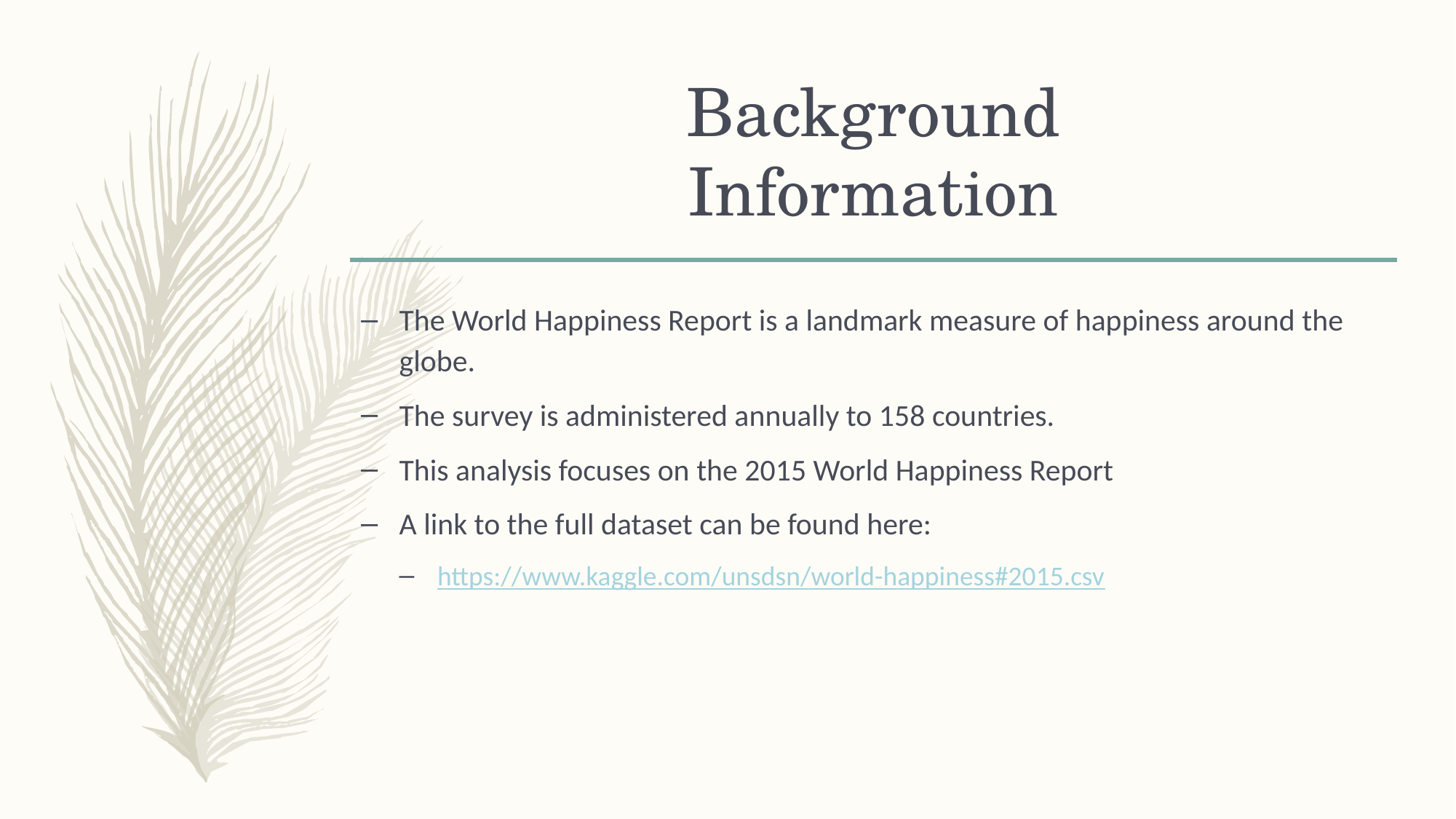

# Background Information
The World Happiness Report is a landmark measure of happiness around the globe.
The survey is administered annually to 158 countries.
This analysis focuses on the 2015 World Happiness Report
A link to the full dataset can be found here:
https://www.kaggle.com/unsdsn/world-happiness#2015.csv